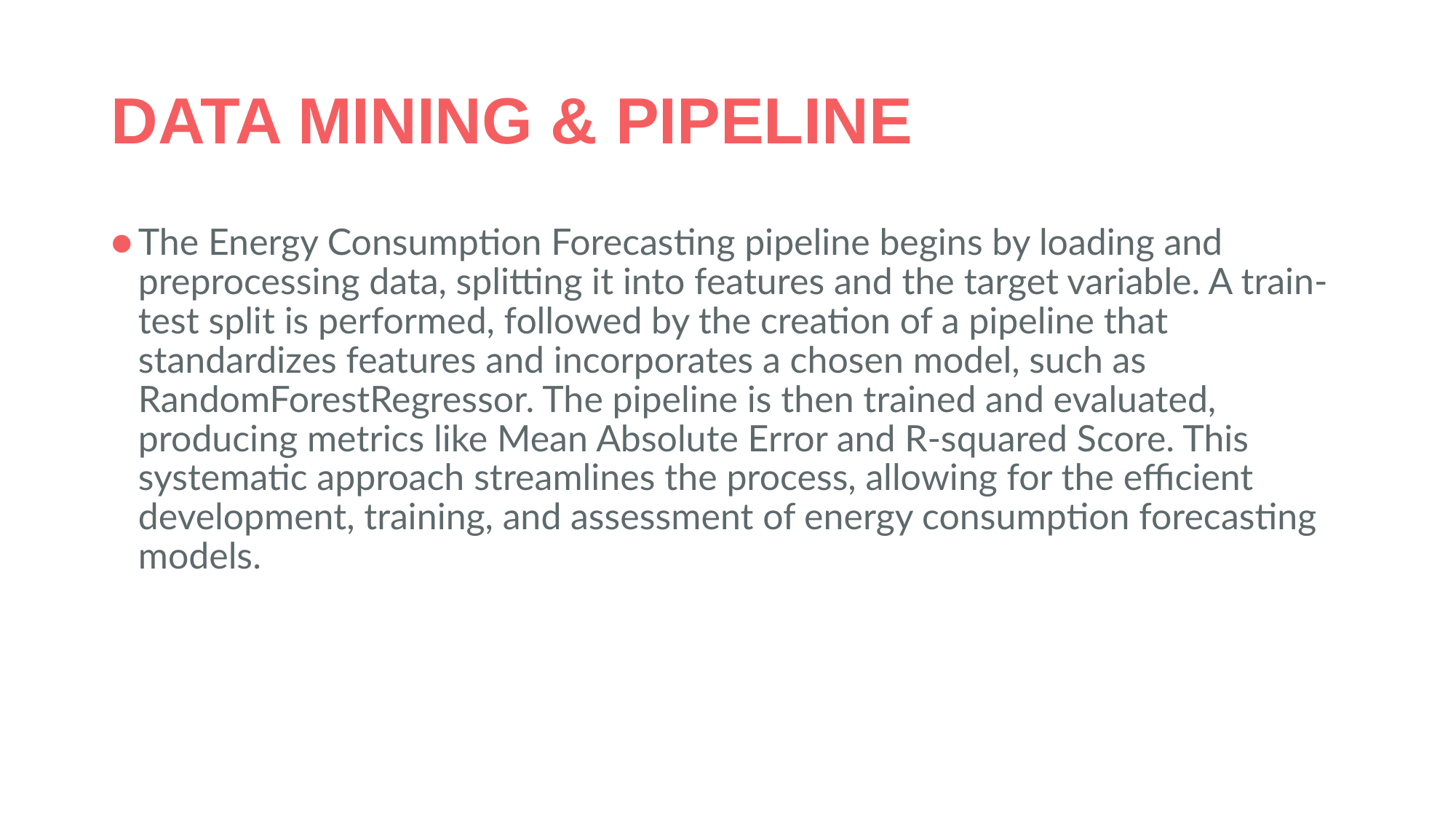

# DATA MINING & PIPELINE
The Energy Consumption Forecasting pipeline begins by loading and preprocessing data, splitting it into features and the target variable. A train-test split is performed, followed by the creation of a pipeline that standardizes features and incorporates a chosen model, such as RandomForestRegressor. The pipeline is then trained and evaluated, producing metrics like Mean Absolute Error and R-squared Score. This systematic approach streamlines the process, allowing for the efficient development, training, and assessment of energy consumption forecasting models.